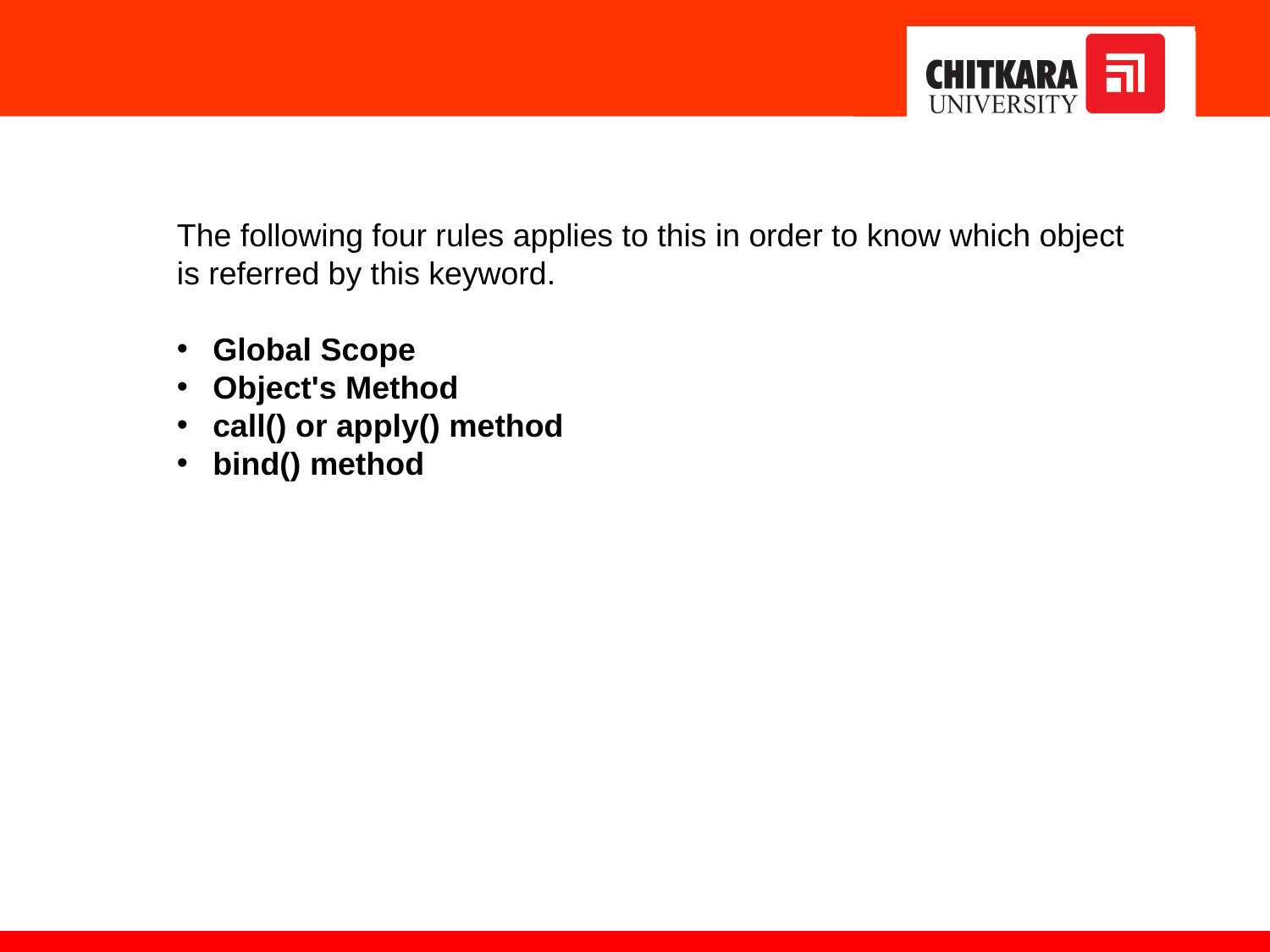

The following four rules applies to this in order to know which object is referred by this keyword.

Global Scope
Object's Method
call() or apply() method
bind() method